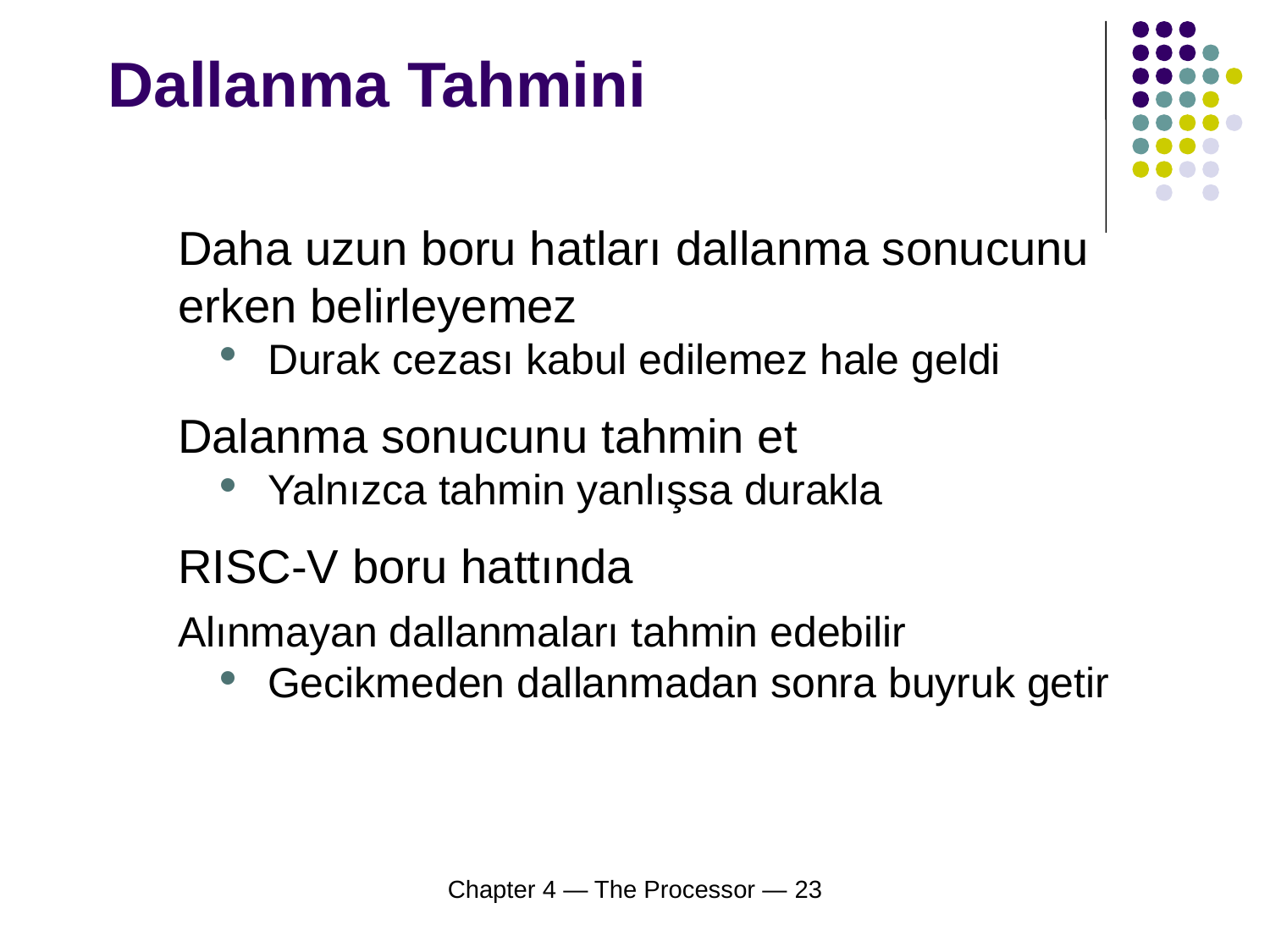

# Dallanma Tahmini
Daha uzun boru hatları dallanma sonucunu erken belirleyemez
Durak cezası kabul edilemez hale geldi
Dalanma sonucunu tahmin et
Yalnızca tahmin yanlışsa durakla
RISC-V boru hattında
Alınmayan dallanmaları tahmin edebilir
Gecikmeden dallanmadan sonra buyruk getir
Chapter 4 — The Processor — 23